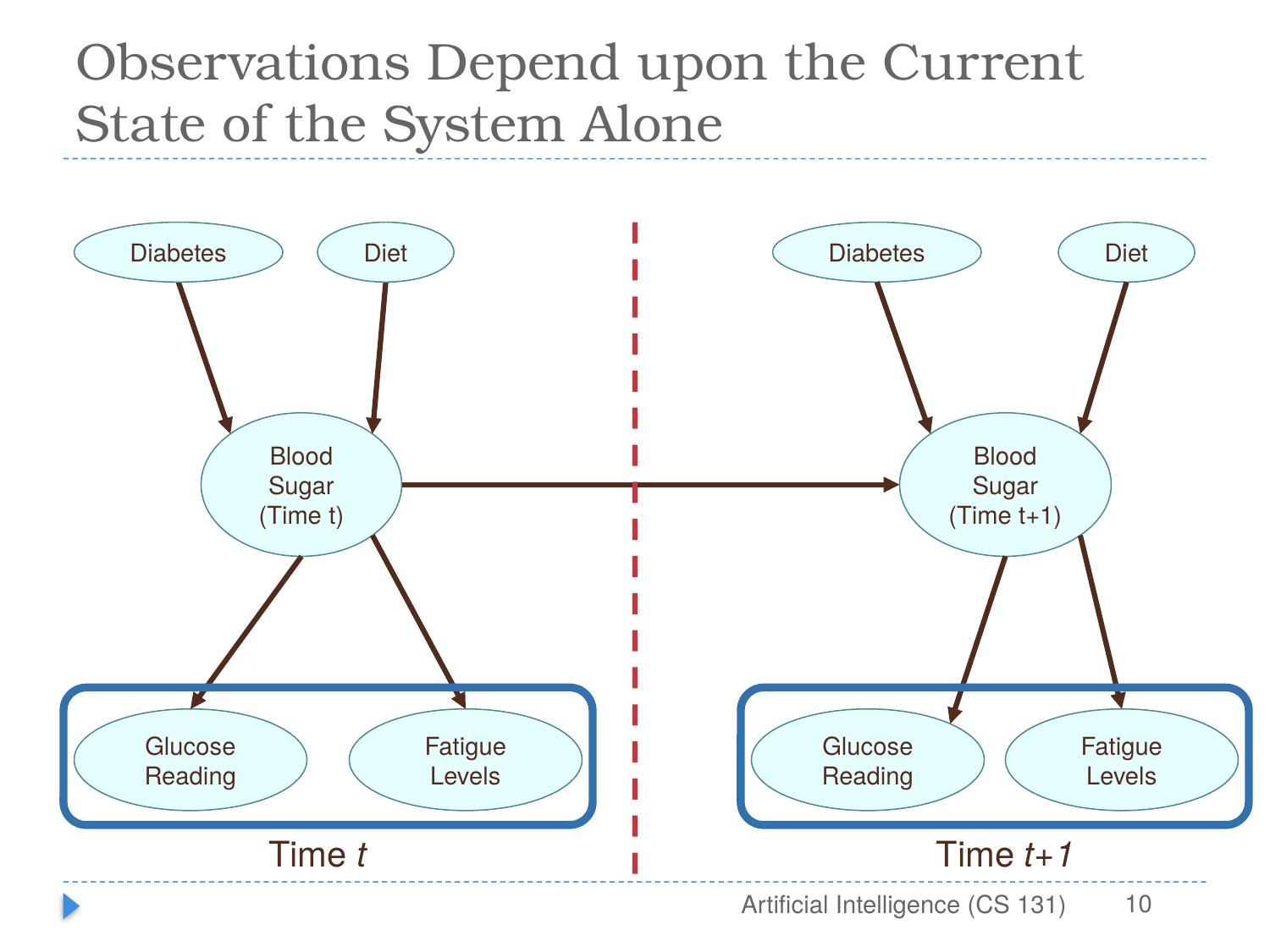

# Observations Depend upon the Current State of the System Alone
Diabetes
Diet
Diabetes
Diet
Blood Sugar (Time t)
Blood Sugar (Time t+1)

Glucose Reading
Fatigue Levels
Glucose Reading
Fatigue Levels
Time t
Time t+1
10
Artificial Intelligence (CS 131)